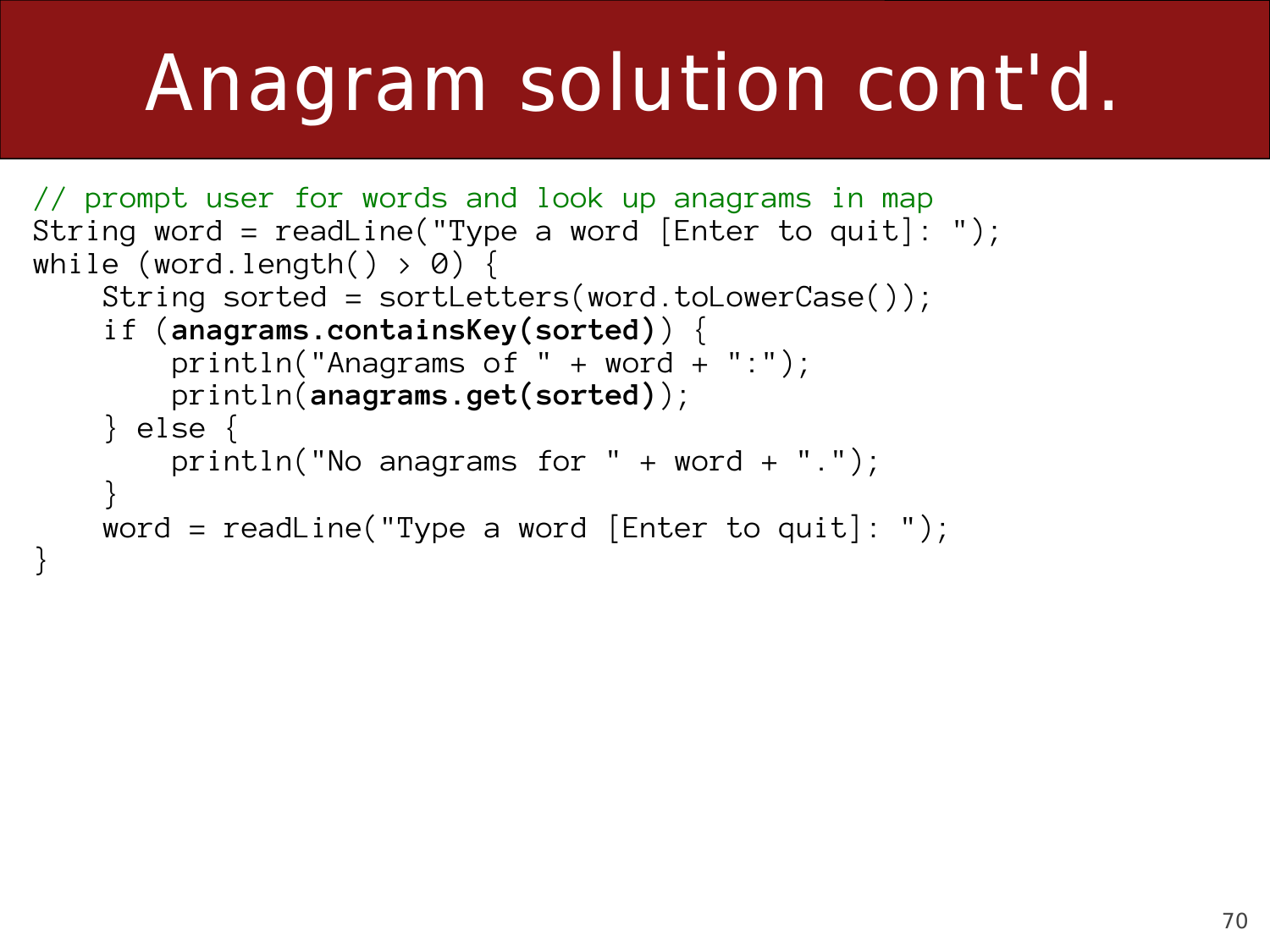

# Anagram solution cont'd.
// prompt user for words and look up anagrams in map
String word = readLine("Type a word [Enter to quit]: ");
while (word.length() > 0) {
    String sorted = sortLetters(word.toLowerCase());
    if (anagrams.containsKey(sorted)) {
        println("Anagrams of " + word + ":");
        println(anagrams.get(sorted));
    } else {
        println("No anagrams for " + word + ".");
    }
    word = readLine("Type a word [Enter to quit]: ");
}